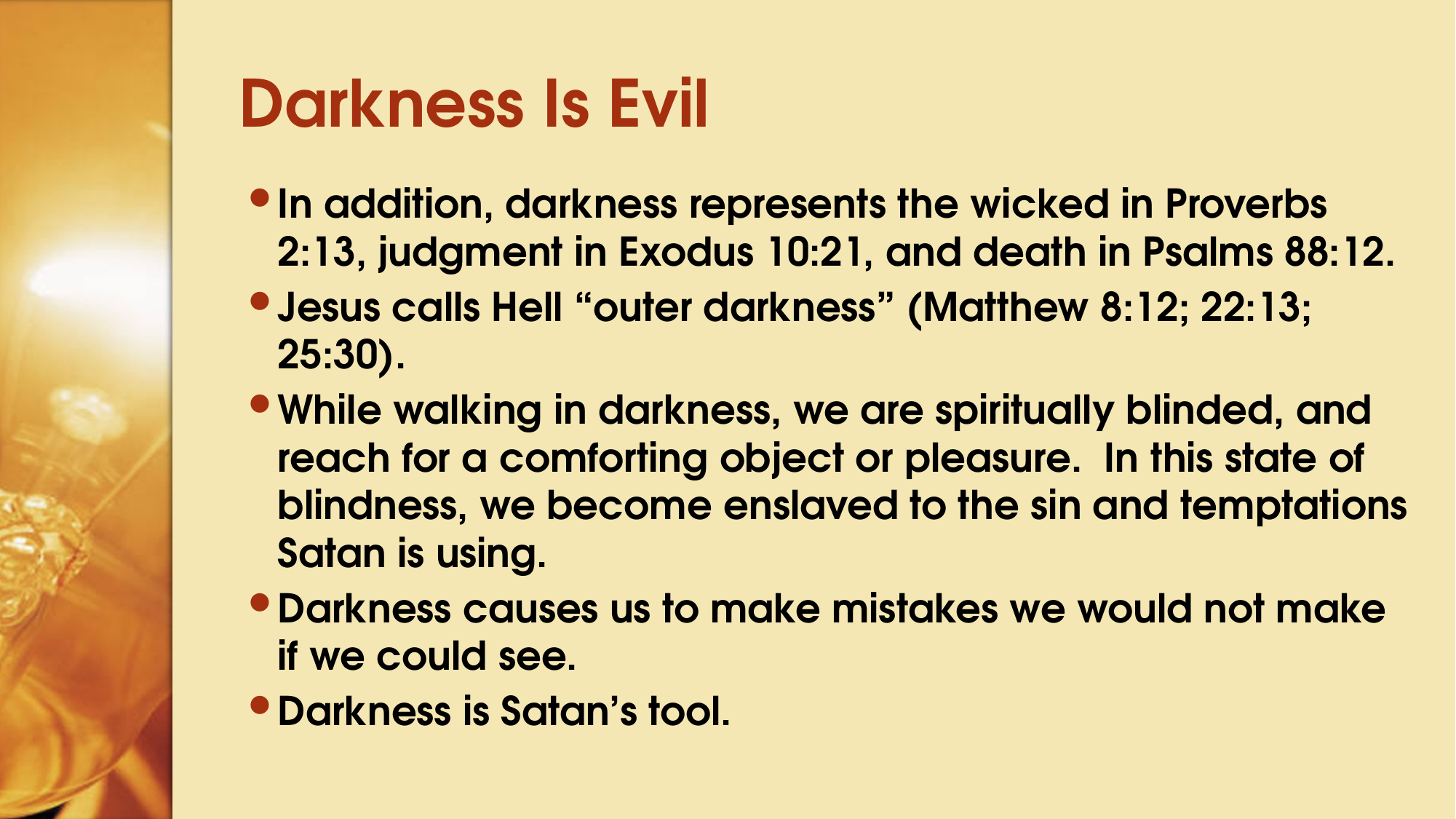

# Darkness Is Evil
In addition, darkness represents the wicked in Proverbs 2:13, judgment in Exodus 10:21, and death in Psalms 88:12.
Jesus calls Hell “outer darkness” (Matthew 8:12; 22:13; 25:30).
While walking in darkness, we are spiritually blinded, and reach for a comforting object or pleasure.  In this state of blindness, we become enslaved to the sin and temptations Satan is using.
Darkness causes us to make mistakes we would not make if we could see.
Darkness is Satan’s tool.